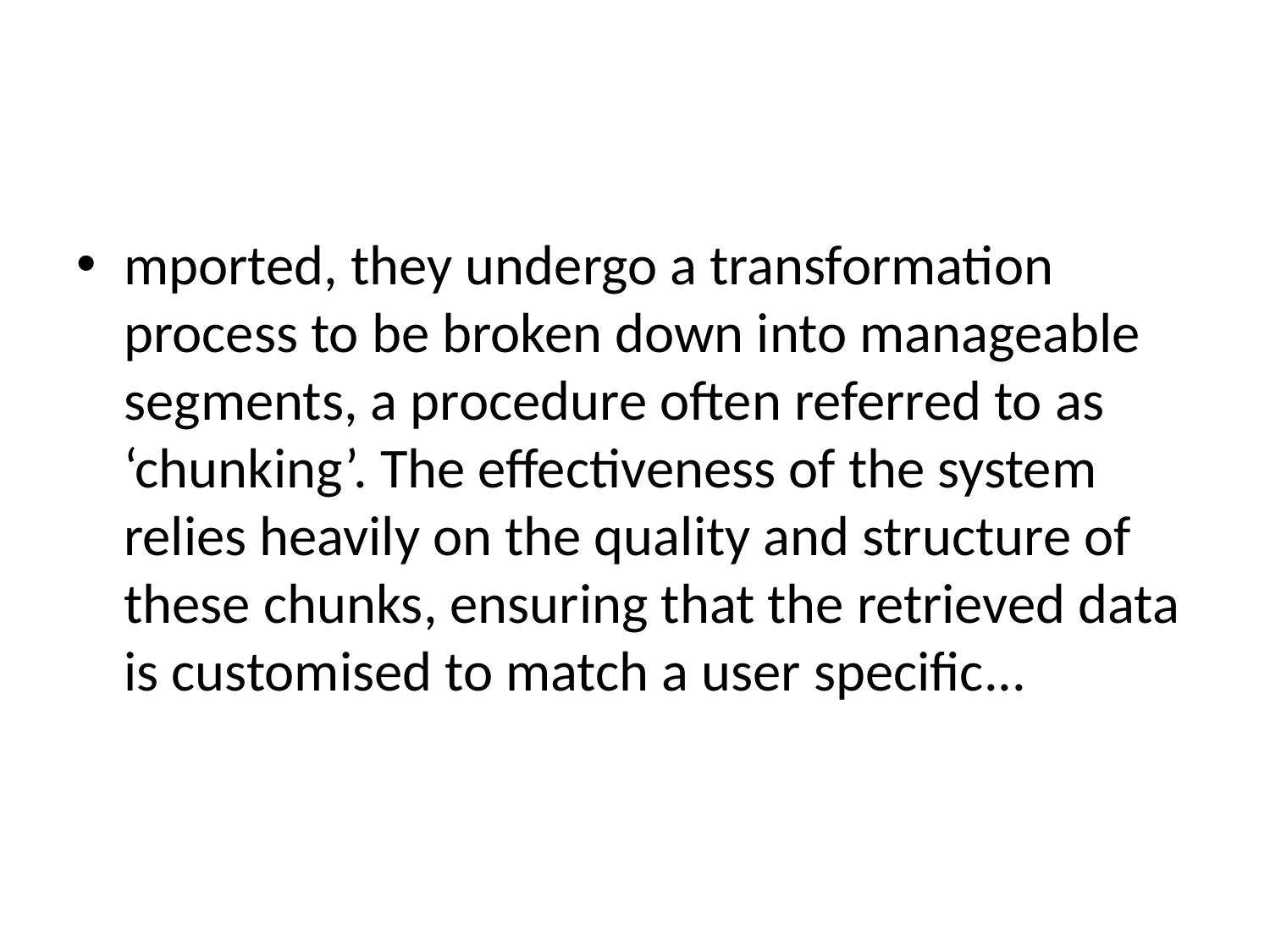

#
mported, they undergo a transformation process to be broken down into manageable segments, a procedure often referred to as ‘chunking’. The effectiveness of the system relies heavily on the quality and structure of these chunks, ensuring that the retrieved data is customised to match a user specific...